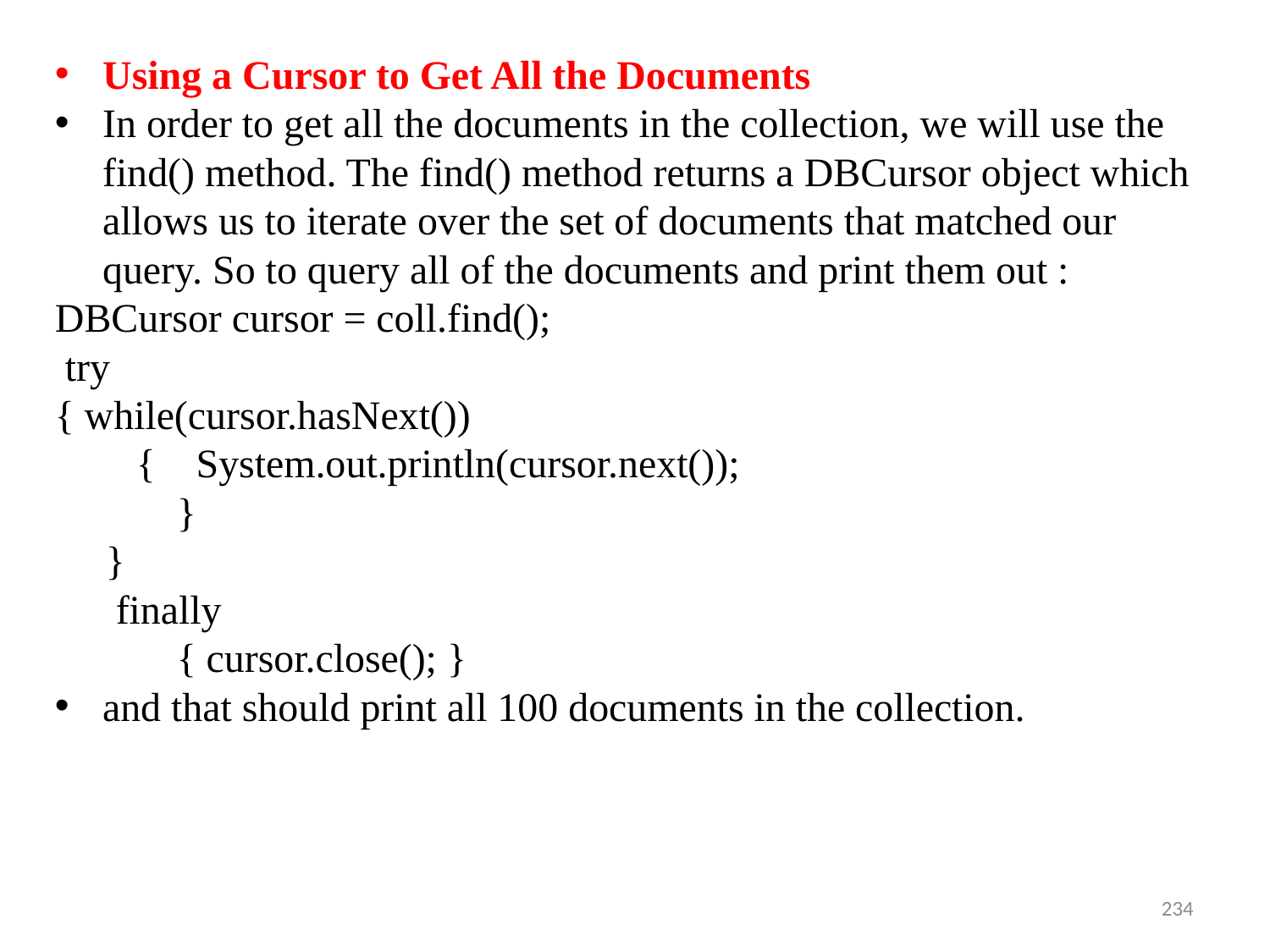

Using a Cursor to Get All the Documents
In order to get all the documents in the collection, we will use the find() method. The find() method returns a DBCursor object which allows us to iterate over the set of documents that matched our query. So to query all of the documents and print them out :
DBCursor cursor = coll.find();
 try
{ while(cursor.hasNext())
        {    System.out.println(cursor.next());
            }
     }
      finally
            { cursor.close(); }
and that should print all 100 documents in the collection.

234